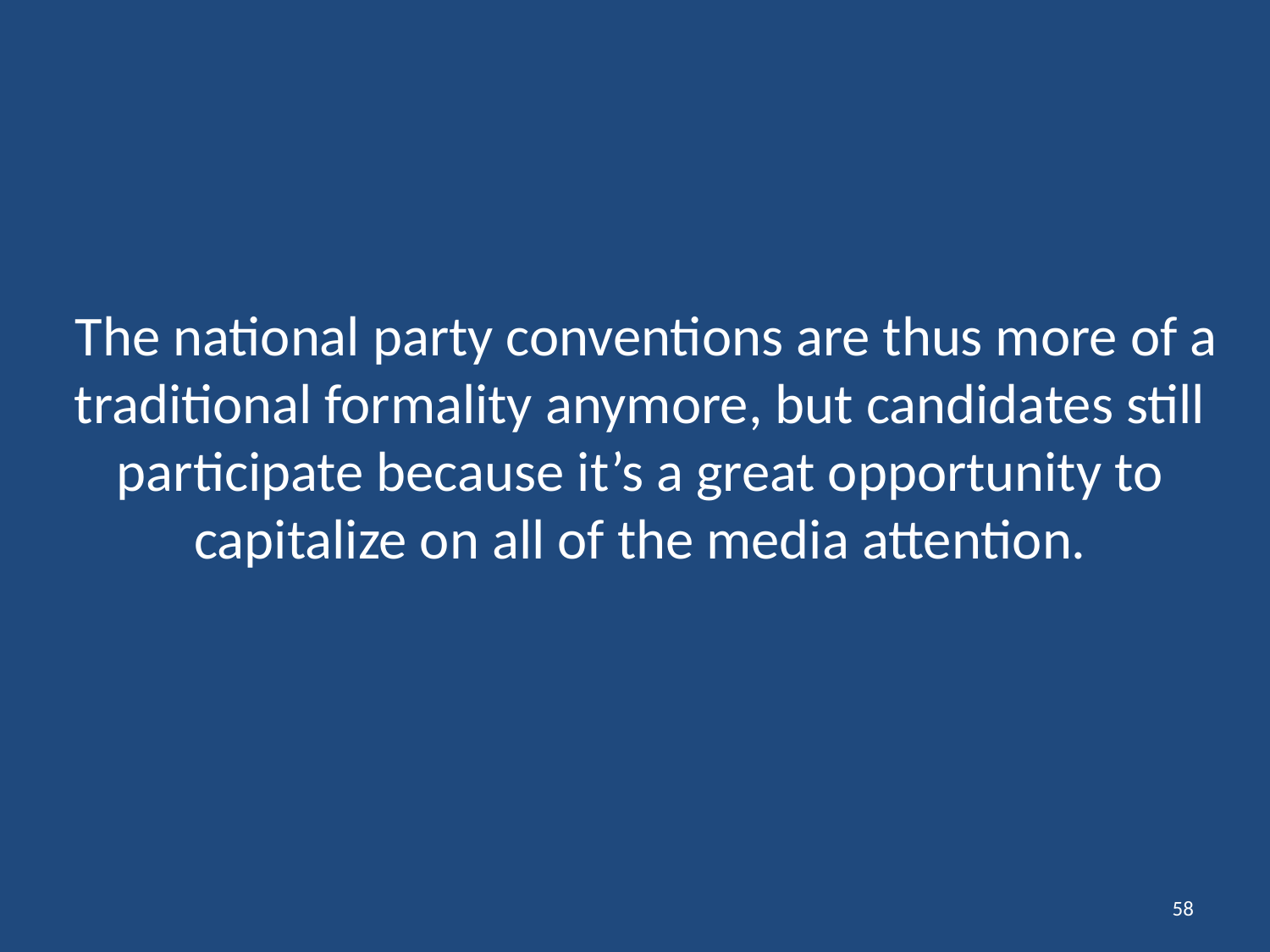

# The national party conventions are thus more of a traditional formality anymore, but candidates still participate because it’s a great opportunity to capitalize on all of the media attention.
58